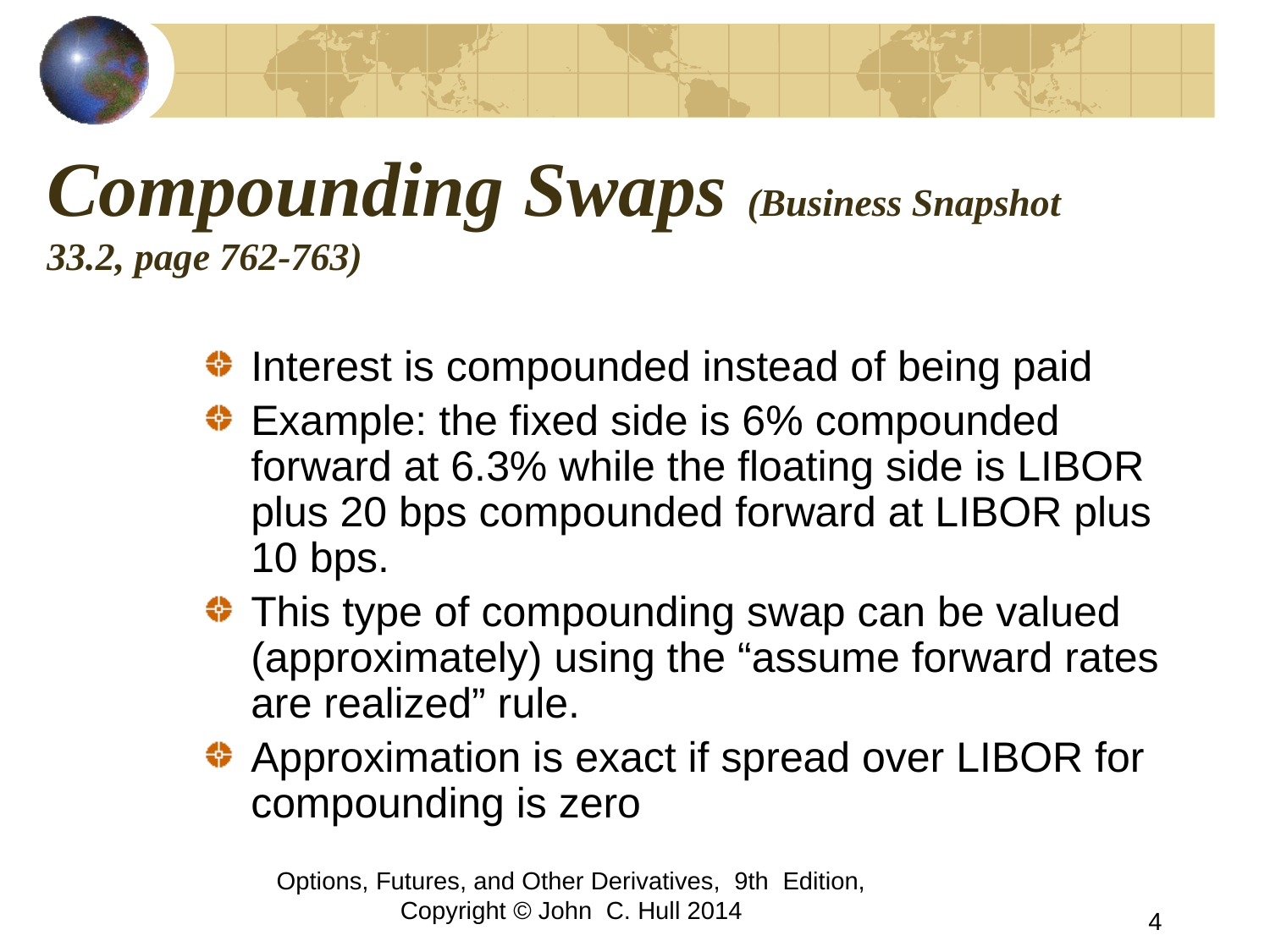

# Compounding Swaps (Business Snapshot 33.2, page 762-763)
Interest is compounded instead of being paid
Example: the fixed side is 6% compounded forward at 6.3% while the floating side is LIBOR plus 20 bps compounded forward at LIBOR plus 10 bps.
This type of compounding swap can be valued (approximately) using the “assume forward rates are realized” rule.
Approximation is exact if spread over LIBOR for compounding is zero
Options, Futures, and Other Derivatives,  9th  Edition, Copyright © John  C. Hull 2014
4